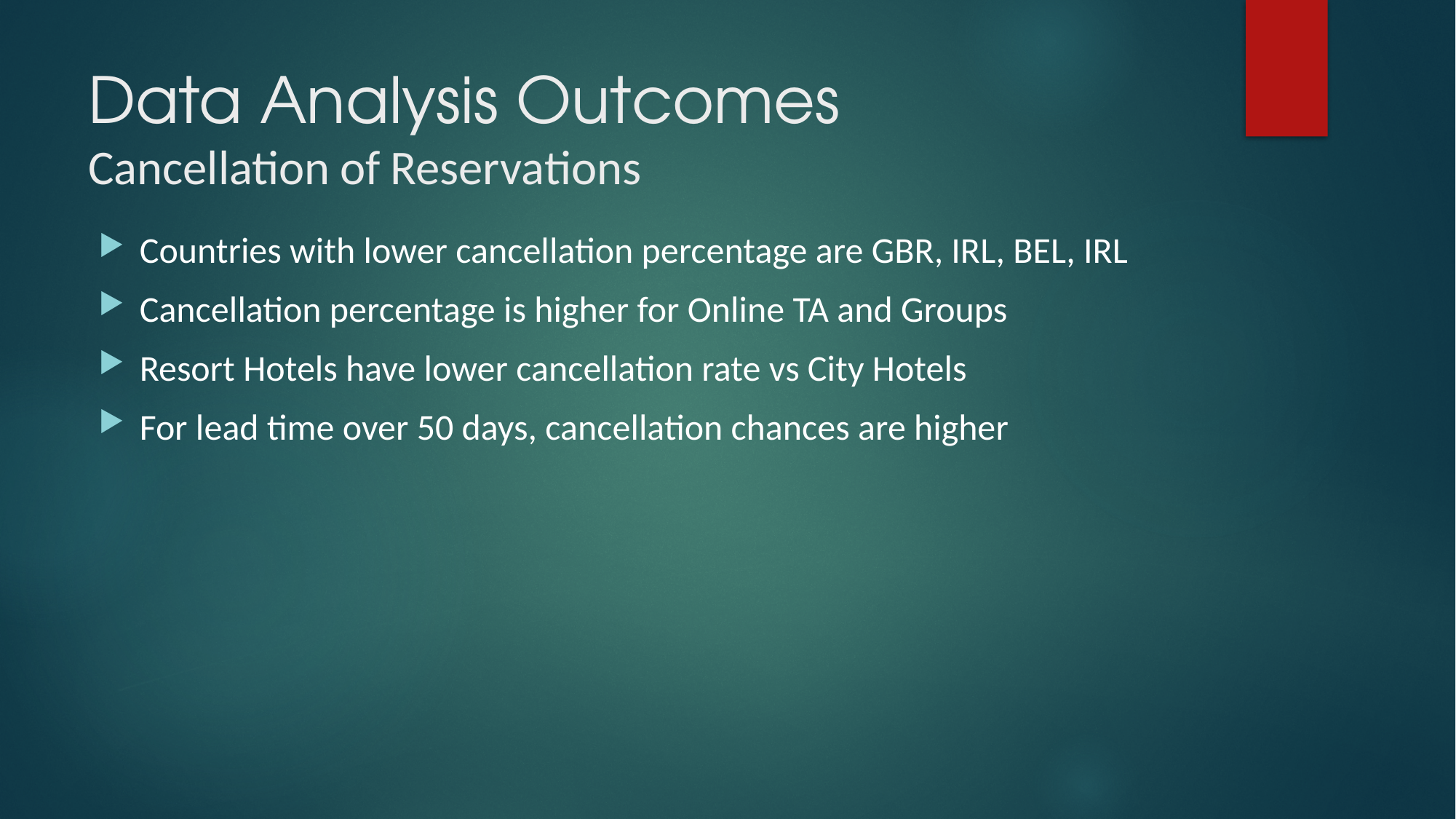

# Data Analysis Outcomes Cancellation of Reservations
Countries with lower cancellation percentage are GBR, IRL, BEL, IRL
Cancellation percentage is higher for Online TA and Groups
Resort Hotels have lower cancellation rate vs City Hotels
For lead time over 50 days, cancellation chances are higher